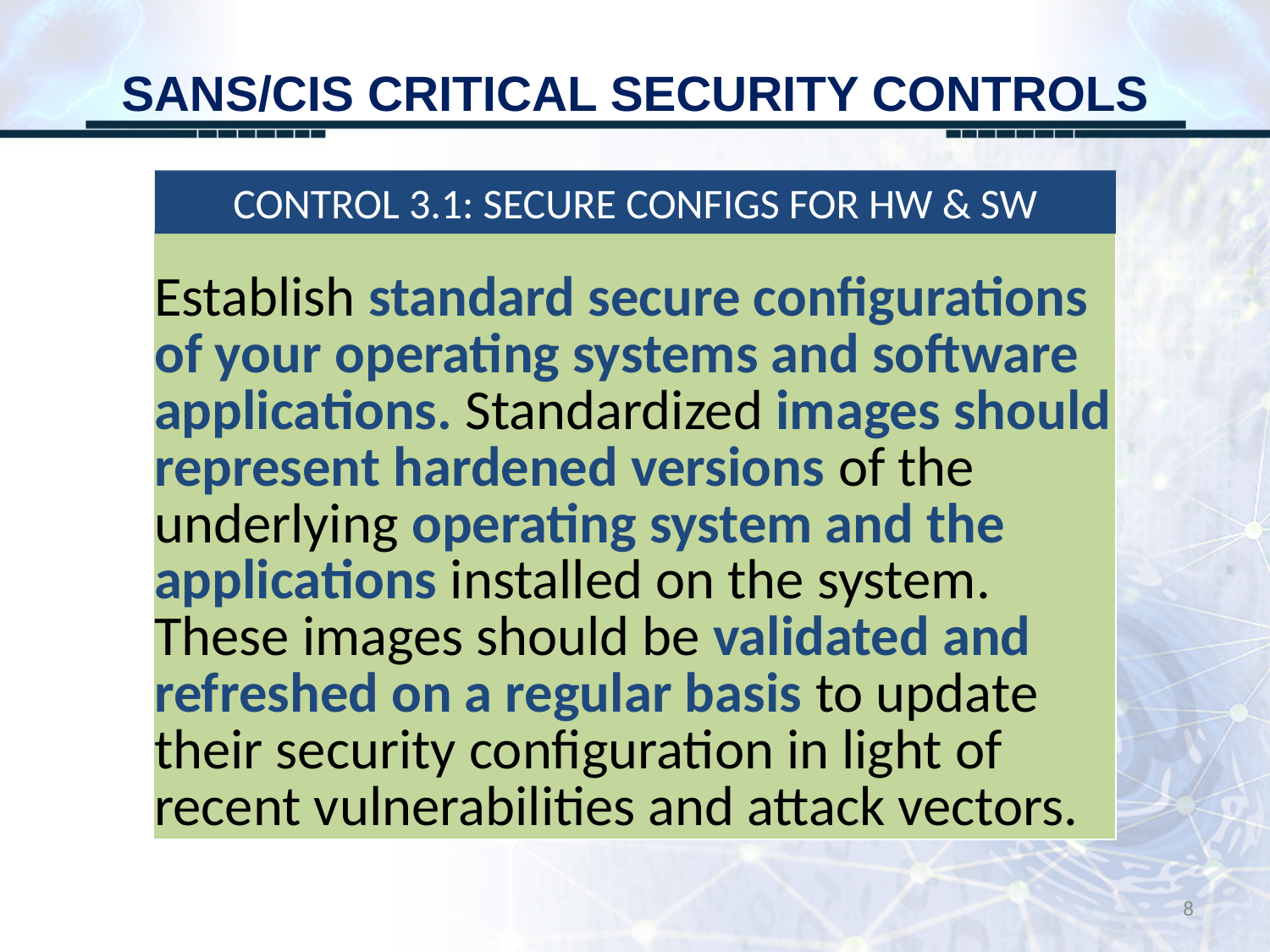

# SANS/CIS CRITICAL SECURITY CONTROLS
CONTROL 3.1: SECURE CONFIGS FOR HW & SW
| Establish standard secure configurations of your operating systems and software applications. Standardized images should represent hardened versions of the underlying operating system and the applications installed on the system. These images should be validated and refreshed on a regular basis to update their security configuration in light of recent vulnerabilities and attack vectors. |
| --- |
8